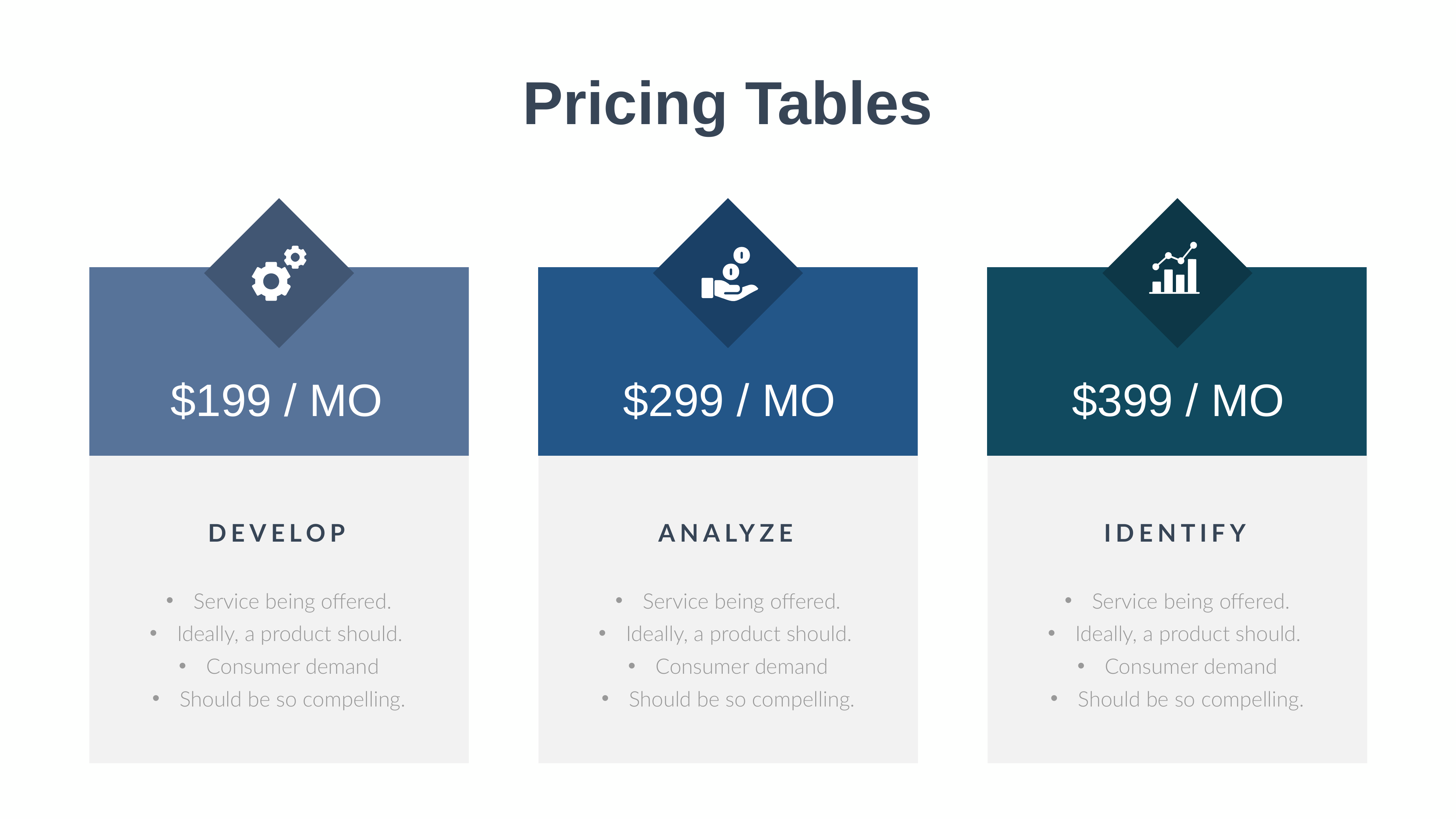

Pricing Tables

$199 / MO
$299 / MO
$399 / MO

DEVELOP
ANALYZE
IDENTIFY
Service being offered.
Ideally, a product should.
Consumer demand
Should be so compelling.
Service being offered.
Ideally, a product should.
Consumer demand
Should be so compelling.
Service being offered.
Ideally, a product should.
Consumer demand
Should be so compelling.